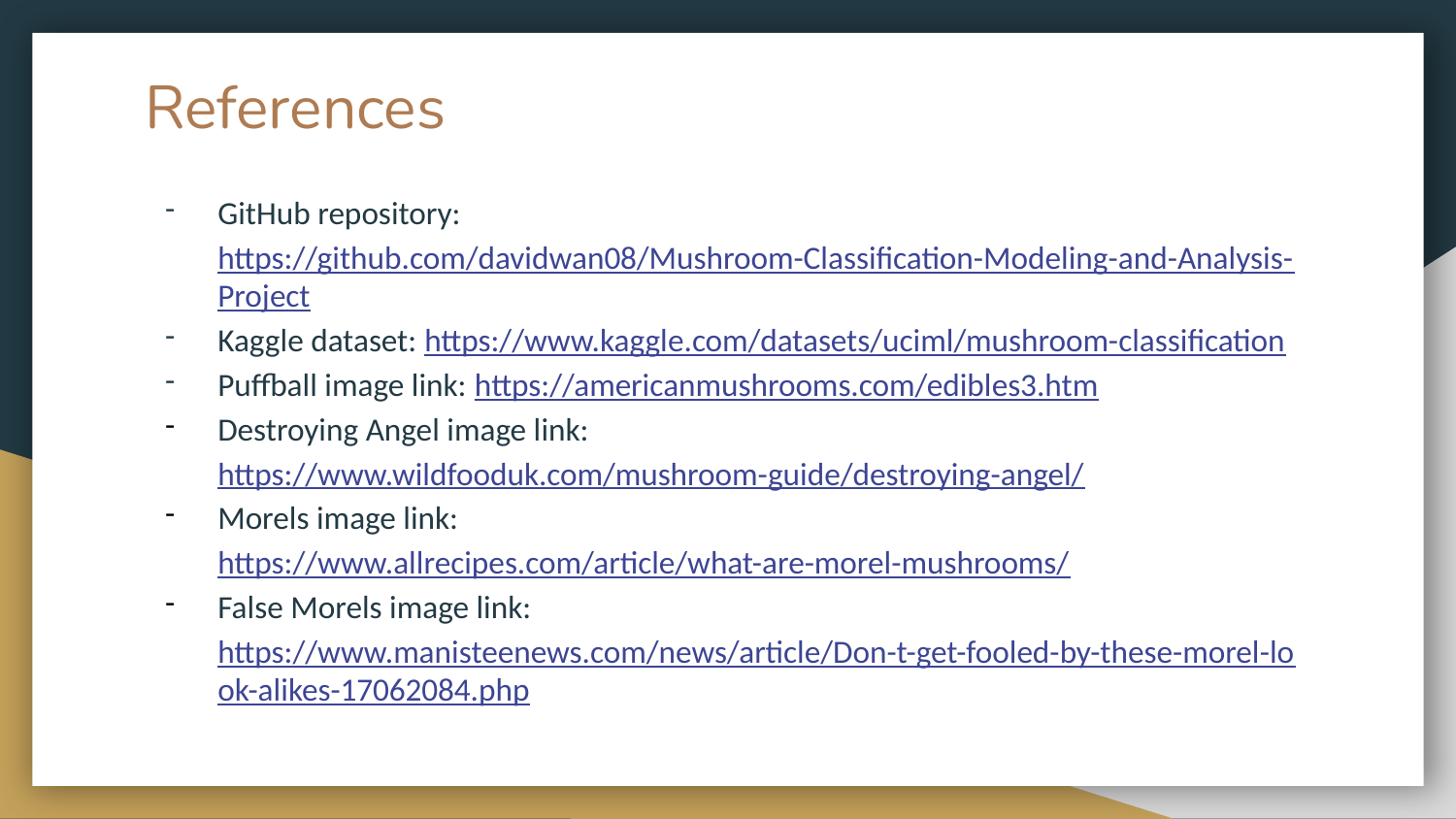

# References
GitHub repository: https://github.com/davidwan08/Mushroom-Classification-Modeling-and-Analysis-Project
Kaggle dataset: https://www.kaggle.com/datasets/uciml/mushroom-classification
Puffball image link: https://americanmushrooms.com/edibles3.htm
Destroying Angel image link: https://www.wildfooduk.com/mushroom-guide/destroying-angel/
Morels image link: https://www.allrecipes.com/article/what-are-morel-mushrooms/
False Morels image link: https://www.manisteenews.com/news/article/Don-t-get-fooled-by-these-morel-look-alikes-17062084.php